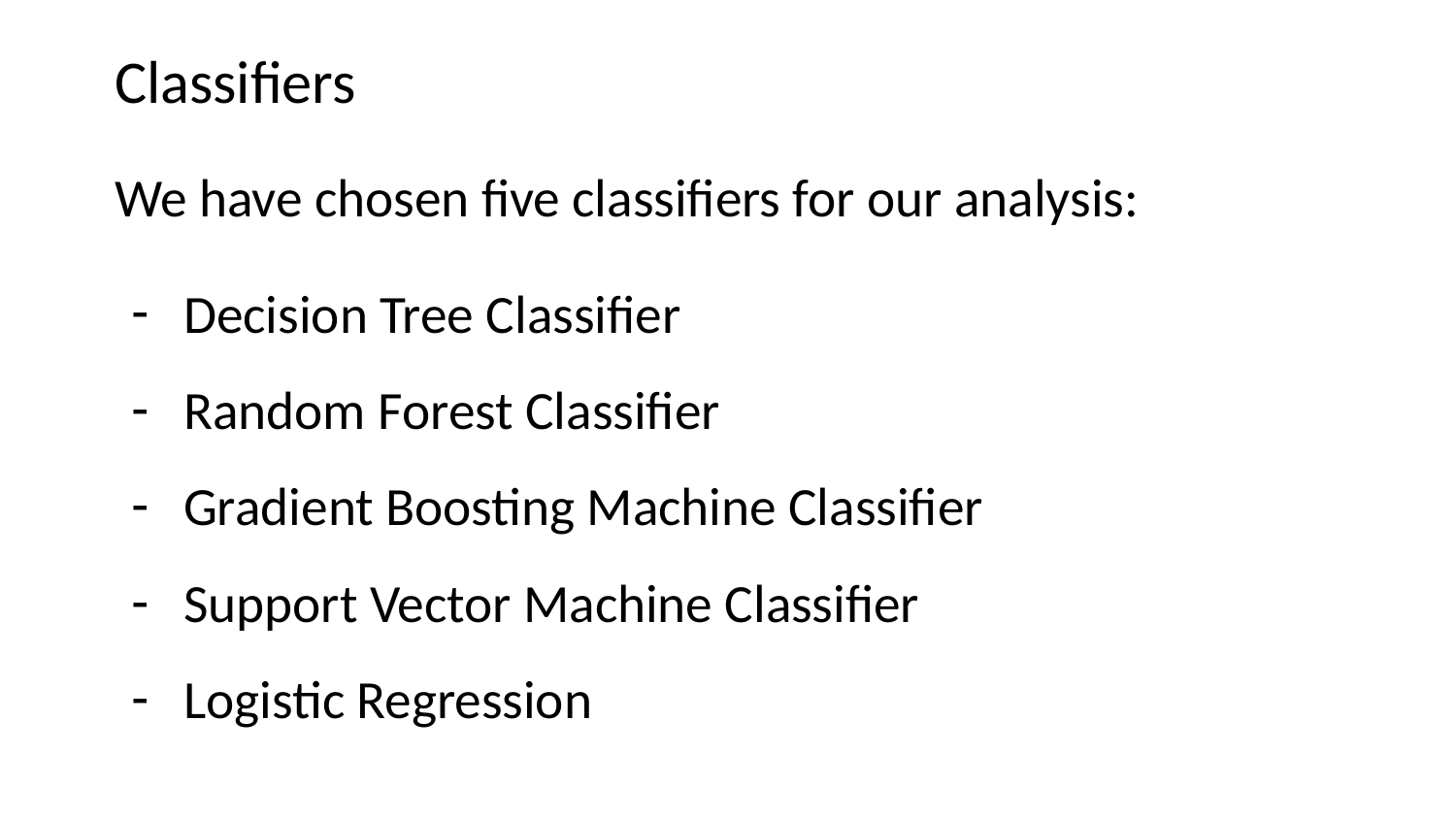

# Classifiers
We have chosen five classifiers for our analysis:
Decision Tree Classifier
Random Forest Classifier
Gradient Boosting Machine Classifier
Support Vector Machine Classifier
Logistic Regression